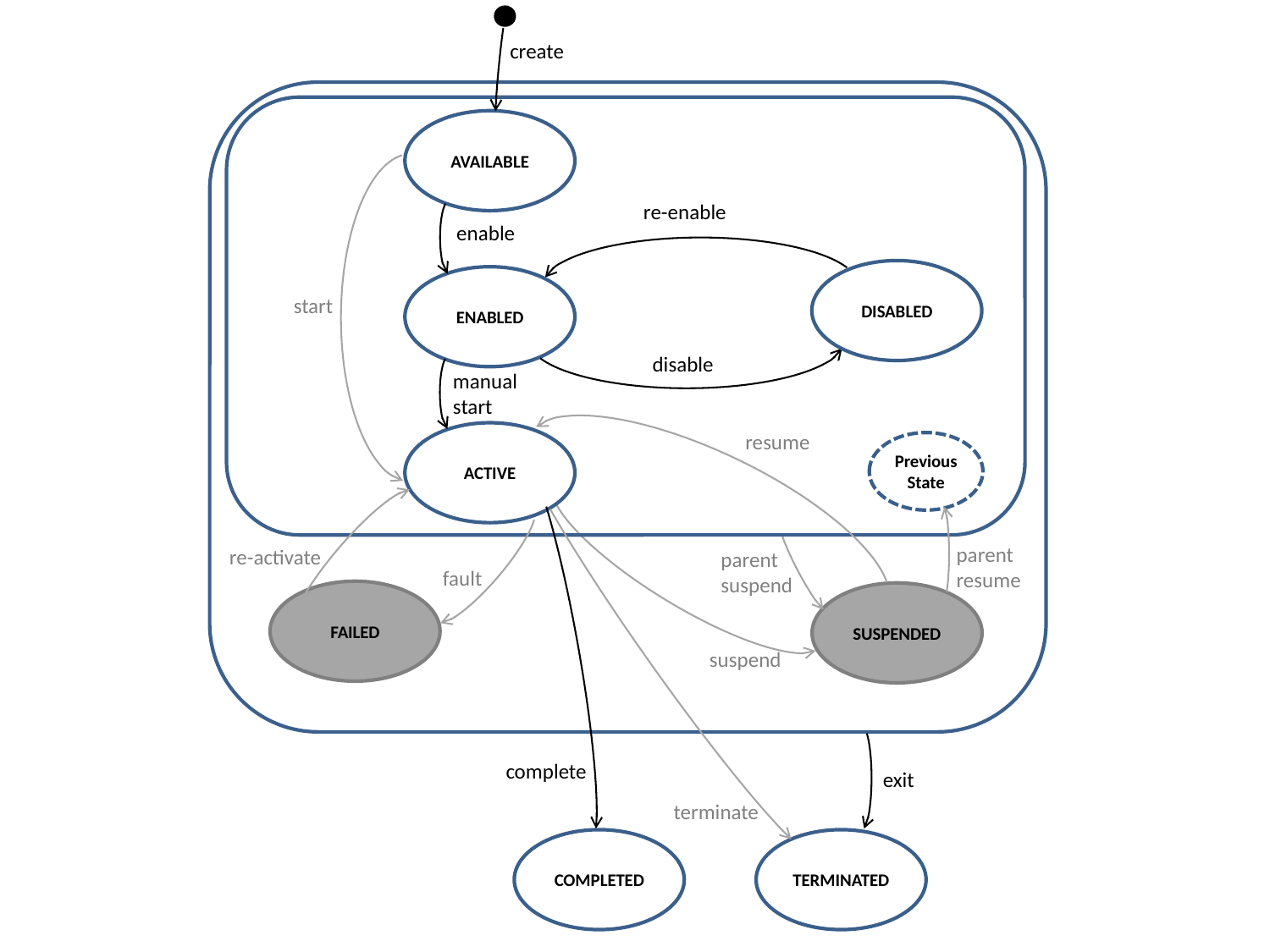

create

AVAILABLE
re-enable
enable

DISABLED
ENABLED
start

disable
manual
start

resume
ACTIVE
Previous State

parent
resume
re-activate
parent
suspend

fault

FAILED
SUSPENDED

suspend
complete
exit

terminate
COMPLETED
TERMINATED